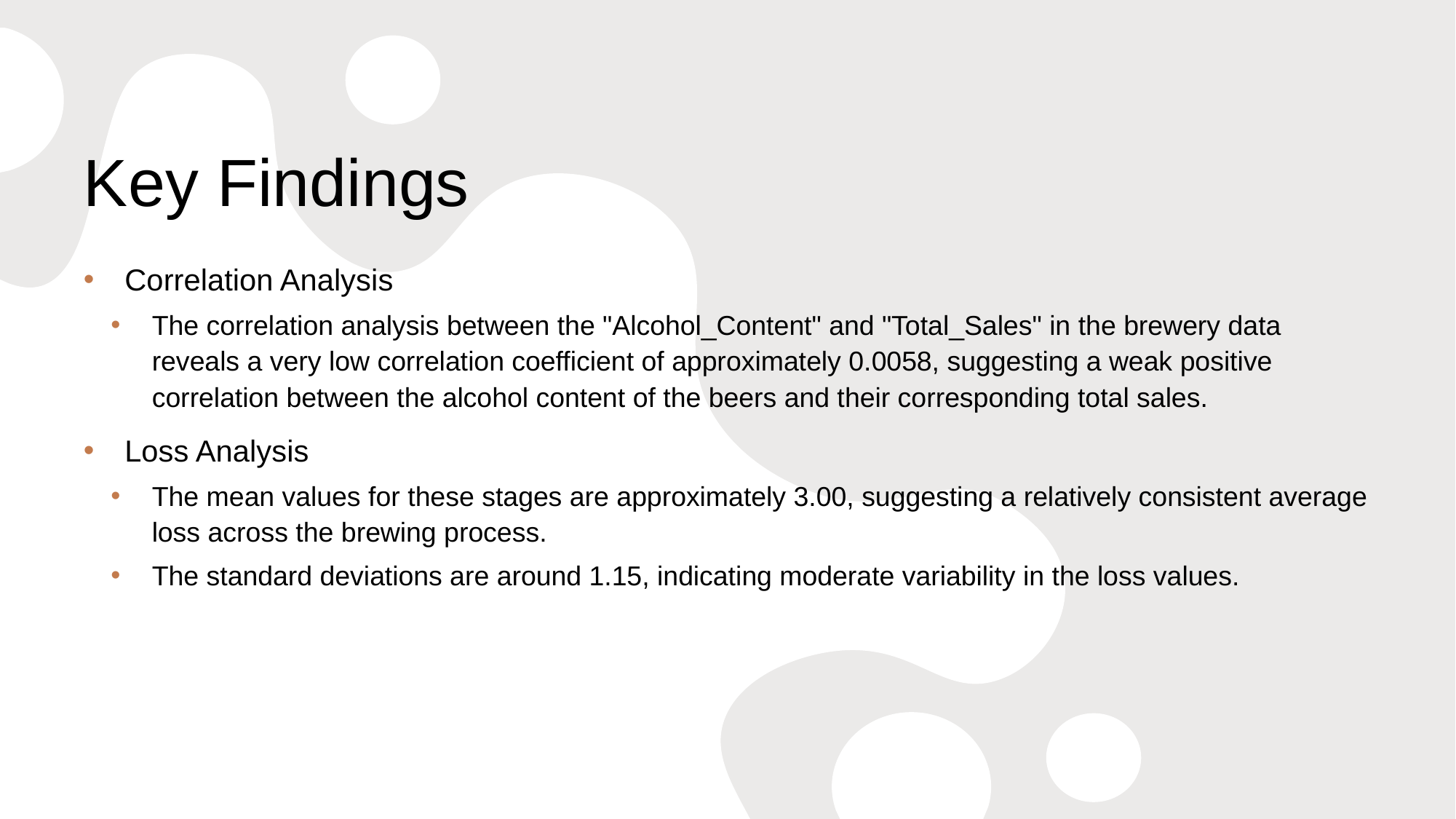

# Key Findings
Correlation Analysis
The correlation analysis between the "Alcohol_Content" and "Total_Sales" in the brewery data reveals a very low correlation coefficient of approximately 0.0058, suggesting a weak positive correlation between the alcohol content of the beers and their corresponding total sales.
Loss Analysis
The mean values for these stages are approximately 3.00, suggesting a relatively consistent average loss across the brewing process.
The standard deviations are around 1.15, indicating moderate variability in the loss values.